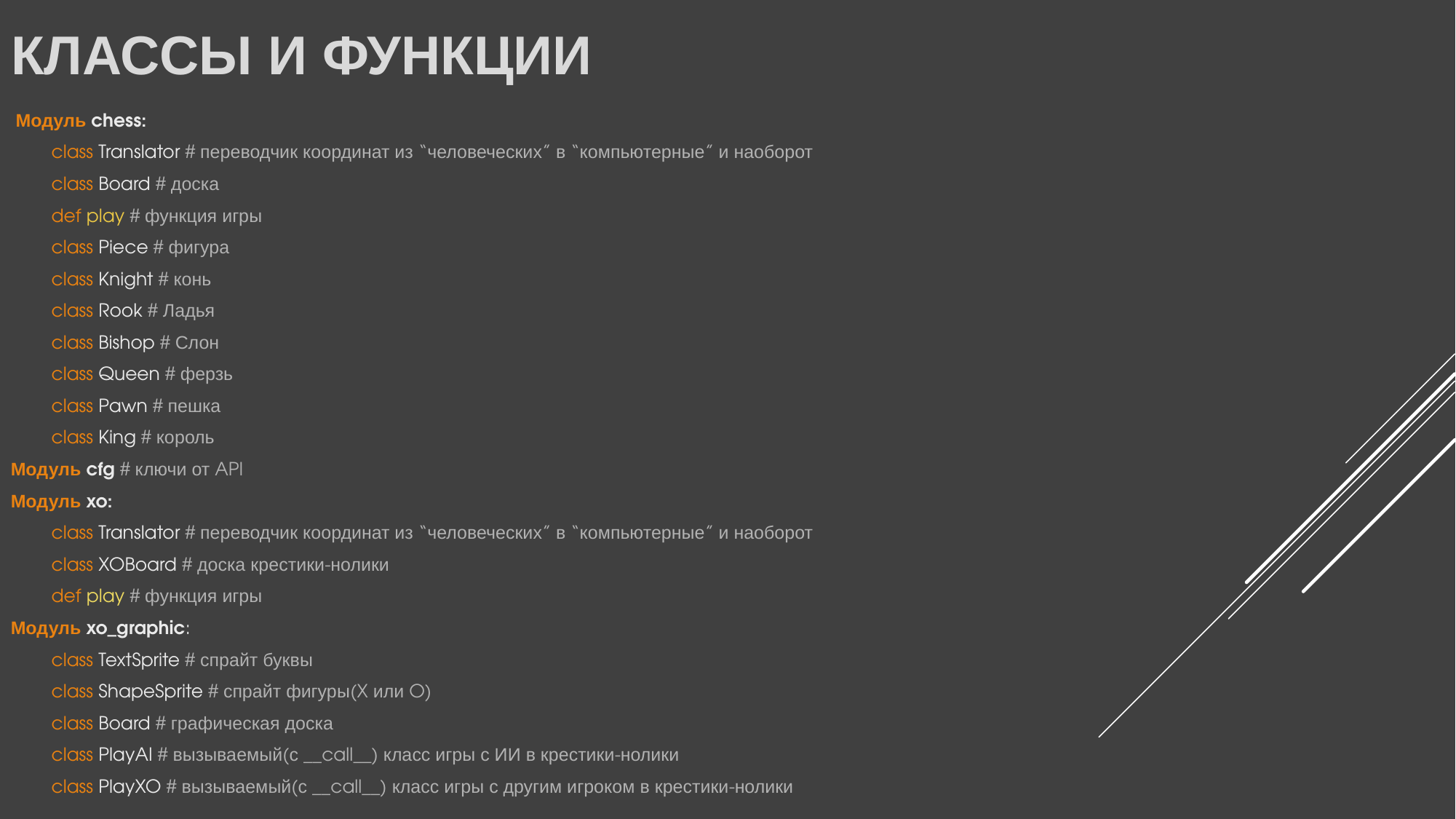

# Классы и функции
 Модуль chess:
        class Translator # переводчик координат из “человеческих” в “компьютерные” и наоборот
        class Board # доска
        def play # функция игры
        class Piece # фигура
        class Knight # конь
        class Rook # Ладья
        class Bishop # Слон
        class Queen # ферзь
        class Pawn # пешка
        class King # король
Модуль cfg # ключи от API
Модуль xo:
        class Translator # переводчик координат из “человеческих” в “компьютерные” и наоборот
        class XOBoard # доска крестики-нолики
        def play # функция игры
Модуль xo_graphic:
        class TextSprite # спрайт буквы
        class ShapeSprite # спрайт фигуры(X или O)
        class Board # графическая доска
        class PlayAI # вызываемый(с __call__) класс игры с ИИ в крестики-нолики
        class PlayXO # вызываемый(с __call__) класс игры с другим игроком в крестики-нолики